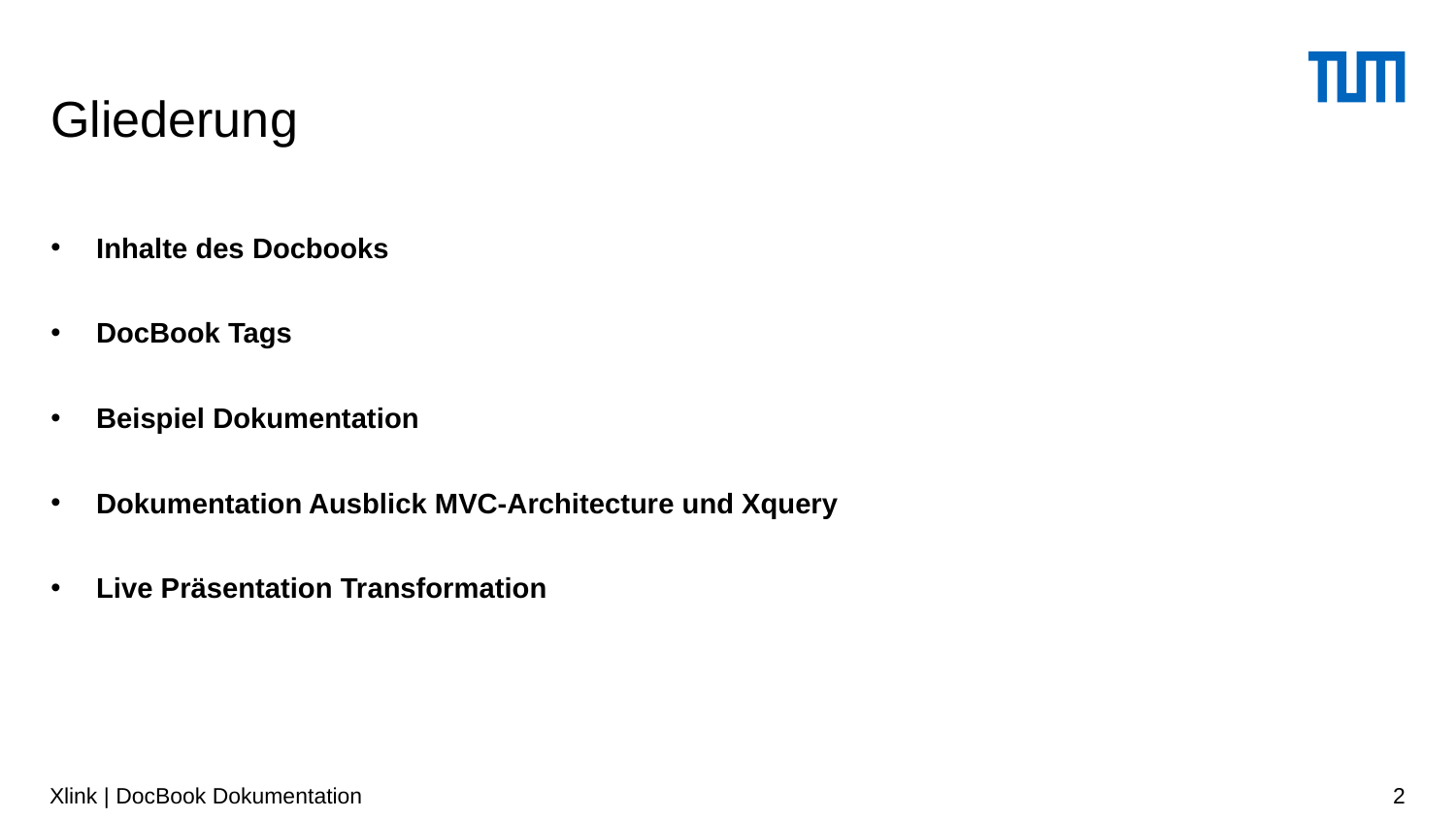

# Gliederung
Inhalte des Docbooks
DocBook Tags
Beispiel Dokumentation
Dokumentation Ausblick MVC-Architecture und Xquery
Live Präsentation Transformation

Xlink | DocBook Dokumentation
2